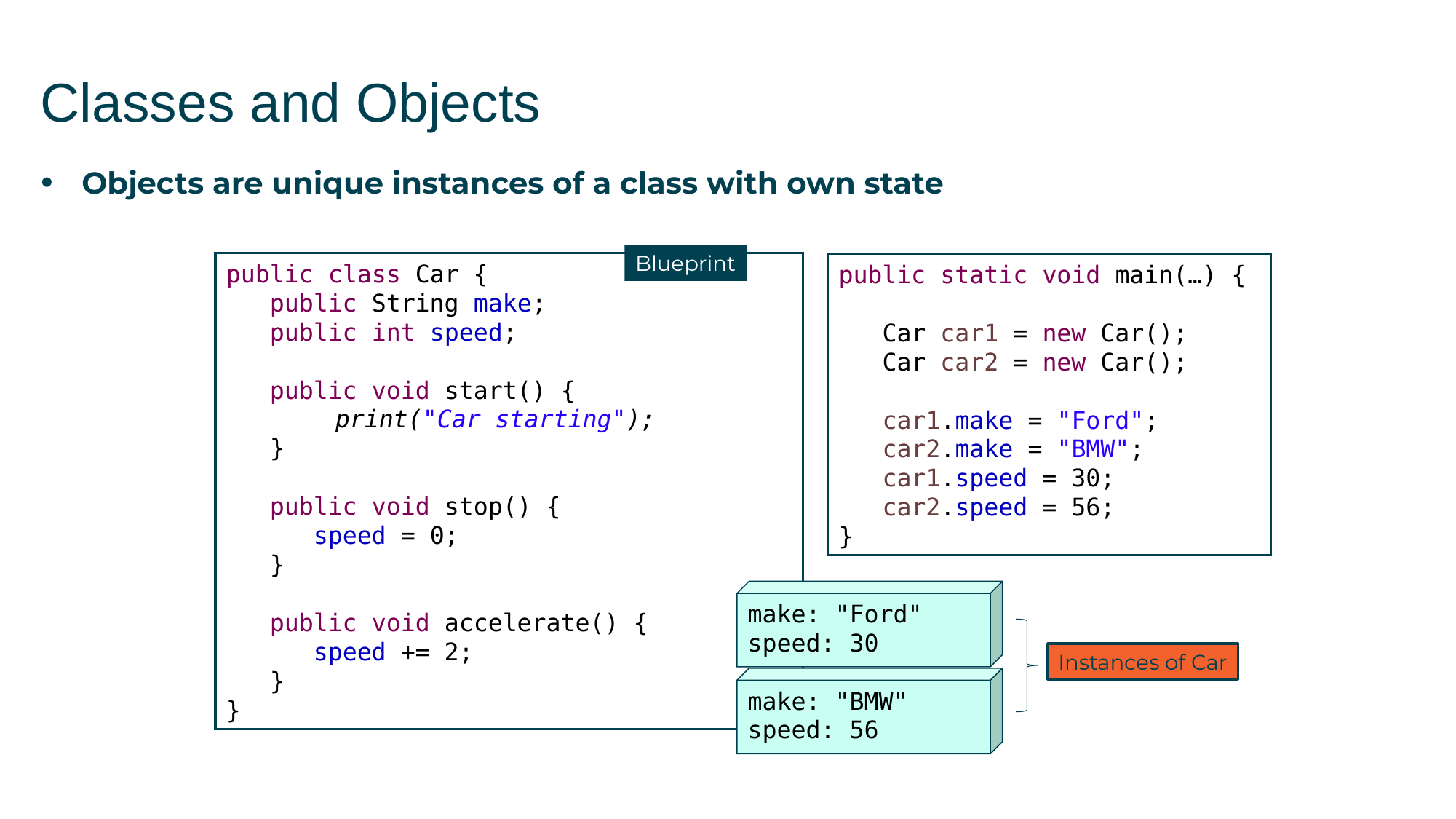

# Classes and Objects
Objects are unique instances of a class with own state
Blueprint
public class Car {
   public String make;
   public int speed;

   public void start() {
	print("Car starting");
   }

   public void stop() {
      speed = 0;
   }

   public void accelerate() {
      speed += 2;
   }
}
public static void main(…) {

   Car car1 = new Car();
   Car car2 = new Car();

   car1.make = "Ford";
   car2.make = "BMW";
   car1.speed = 30;
   car2.speed = 56;
}
make: "Ford"
speed: 30

Instances of Car
make: "BMW"
speed: 56